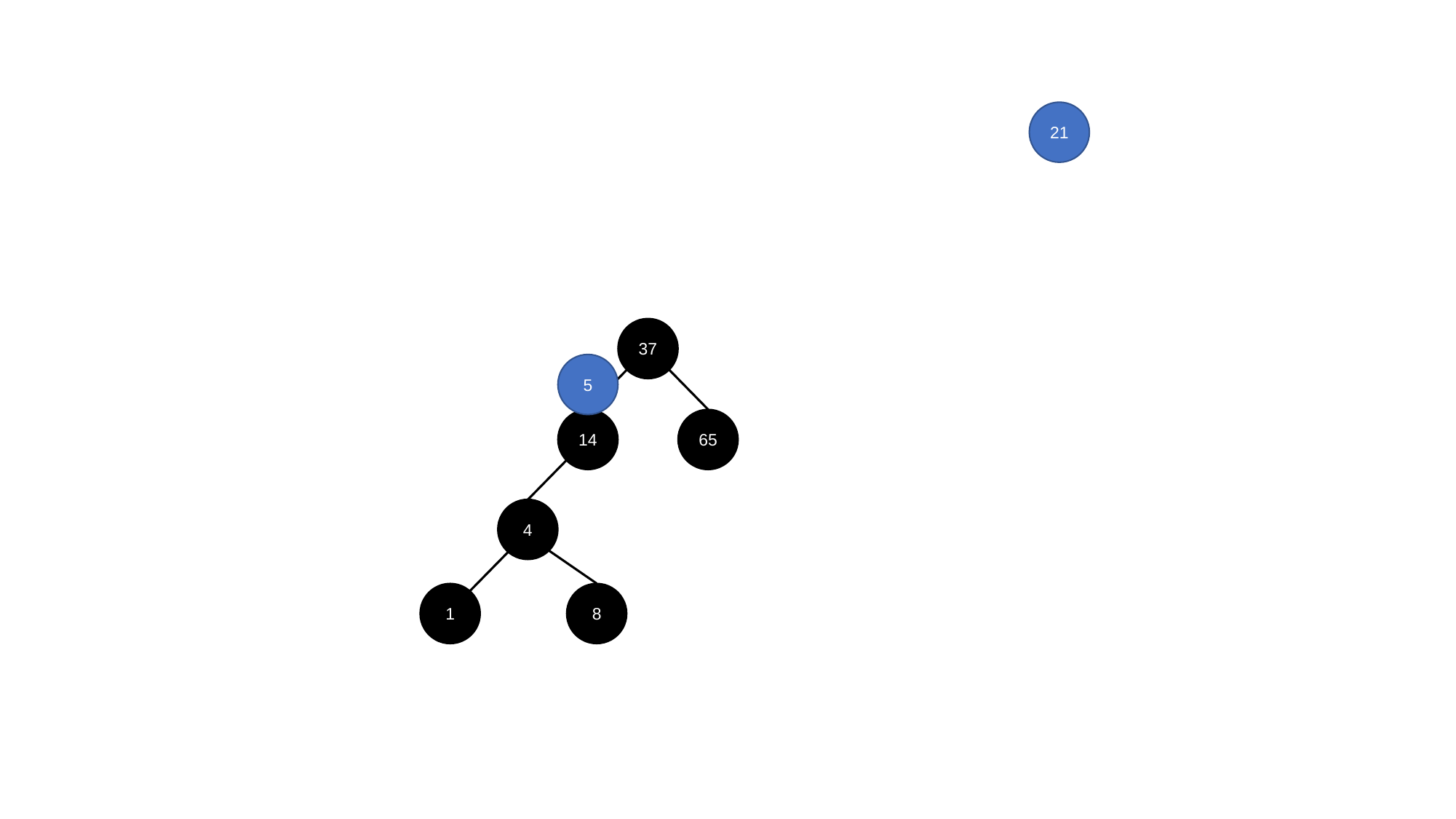

21
37
5
14
65
4
1
8